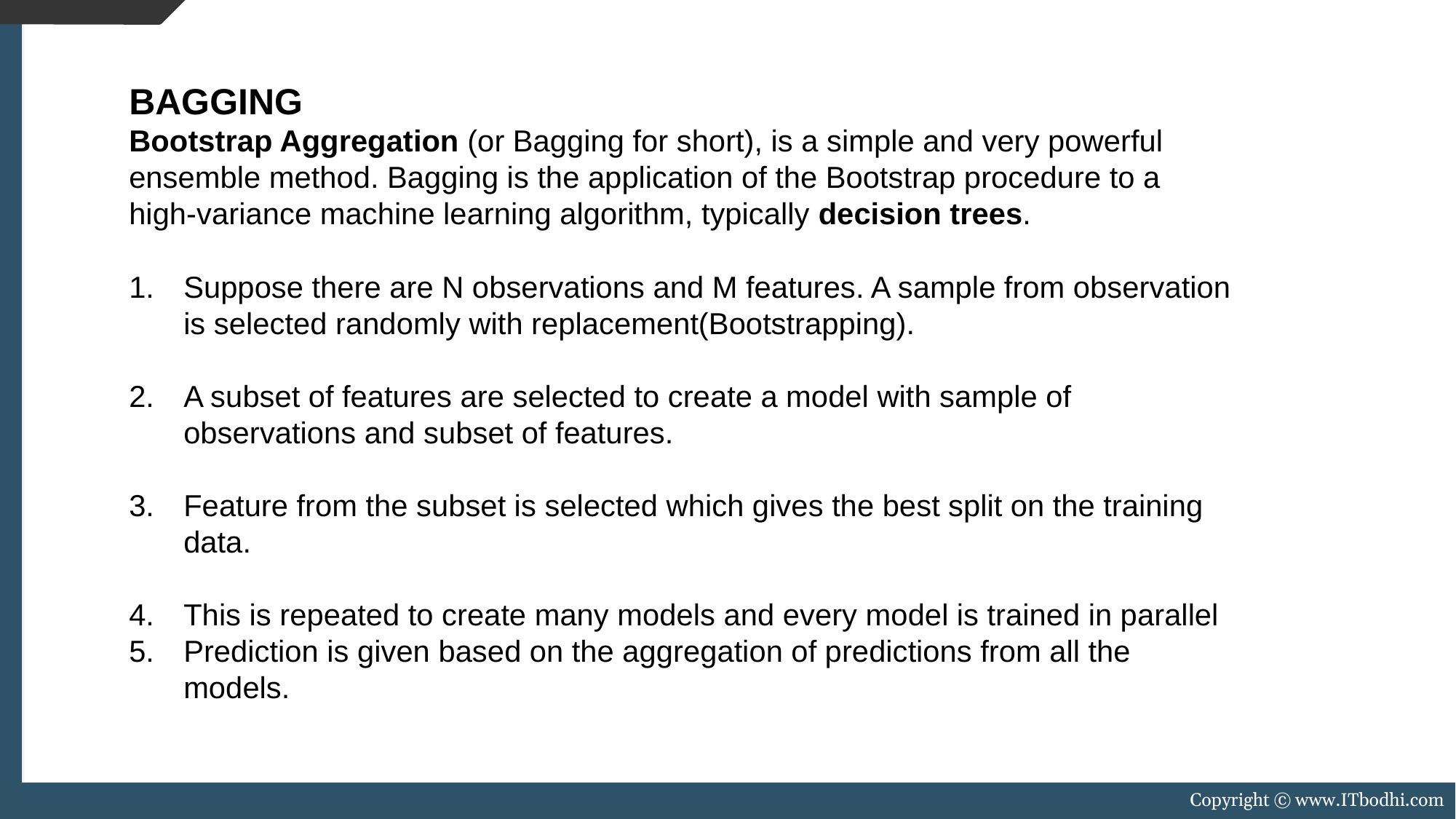

BAGGING
Bootstrap Aggregation (or Bagging for short), is a simple and very powerful ensemble method. Bagging is the application of the Bootstrap procedure to a high-variance machine learning algorithm, typically decision trees.

Suppose there are N observations and M features. A sample from observation is selected randomly with replacement(Bootstrapping).

A subset of features are selected to create a model with sample of observations and subset of features.

Feature from the subset is selected which gives the best split on the training data.

This is repeated to create many models and every model is trained in parallel
Prediction is given based on the aggregation of predictions from all the models.

Copyright © www.ITbodhi.com